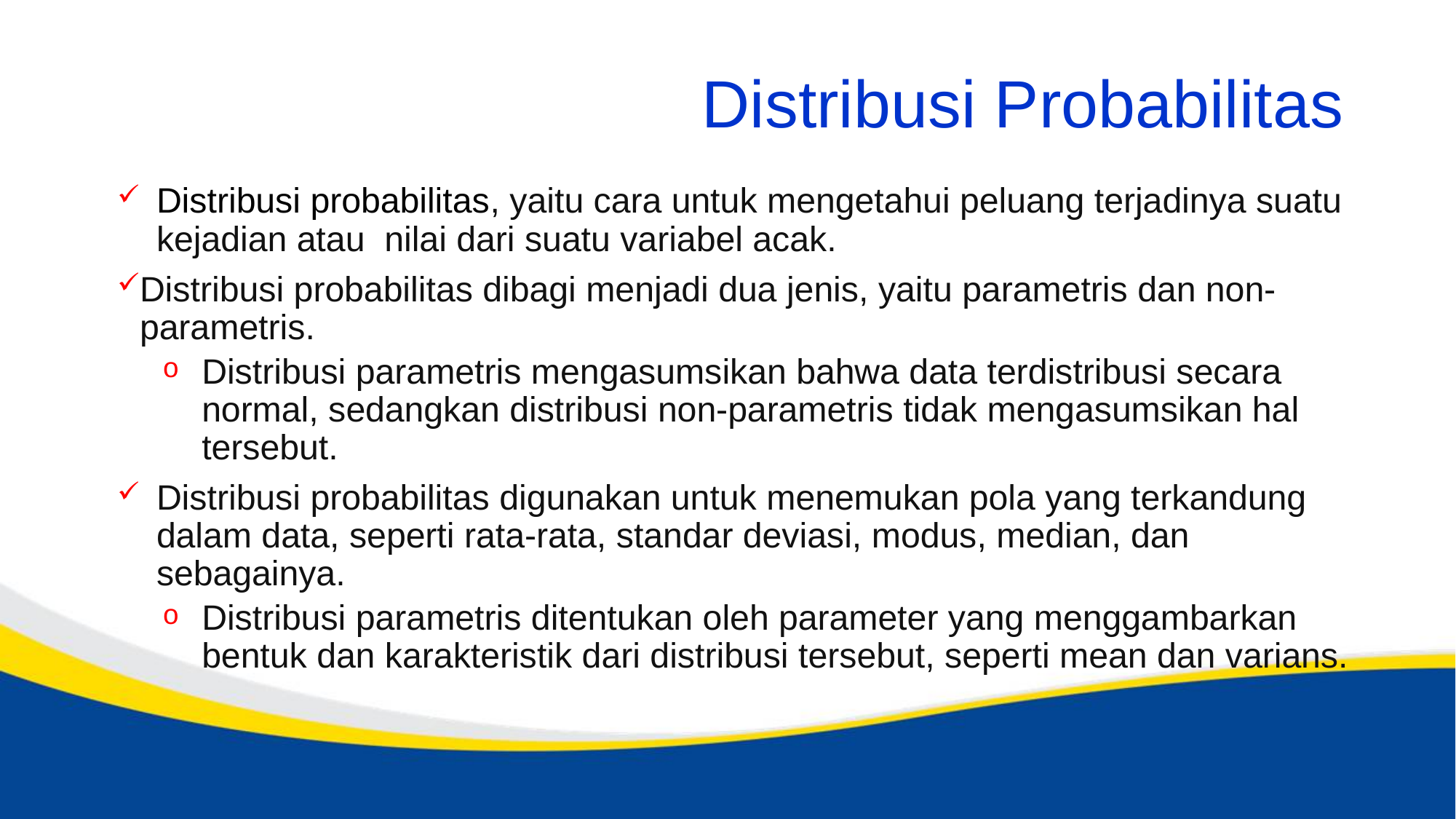

# Distribusi Probabilitas
Distribusi probabilitas, yaitu cara untuk mengetahui peluang terjadinya suatu kejadian atau  nilai dari suatu variabel acak.
Distribusi probabilitas dibagi menjadi dua jenis, yaitu parametris dan non-parametris.
Distribusi parametris mengasumsikan bahwa data terdistribusi secara normal, sedangkan distribusi non-parametris tidak mengasumsikan hal tersebut.
Distribusi probabilitas digunakan untuk menemukan pola yang terkandung dalam data, seperti rata-rata, standar deviasi, modus, median, dan sebagainya.
Distribusi parametris ditentukan oleh parameter yang menggambarkan bentuk dan karakteristik dari distribusi tersebut, seperti mean dan varians.